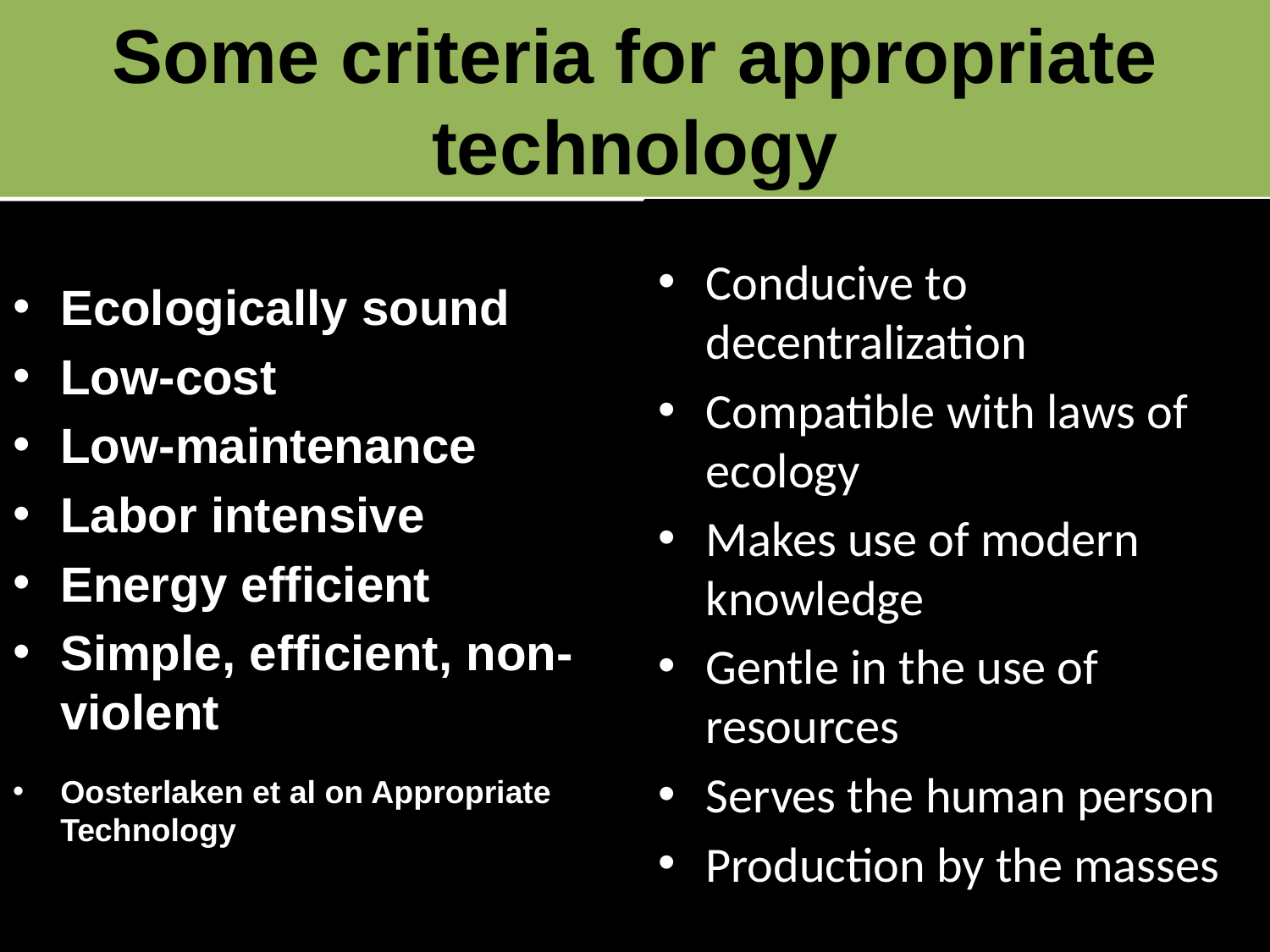

# Some criteria for appropriate technology

Ecologically sound
Low-cost
Low-maintenance
Labor intensive
Energy efficient
Simple, efficient, non-violent

Oosterlaken et al on Appropriate Technology

Conducive to decentralization
Compatible with laws of ecology
Makes use of modern knowledge
Gentle in the use of resources
Serves the human person
Production by the masses